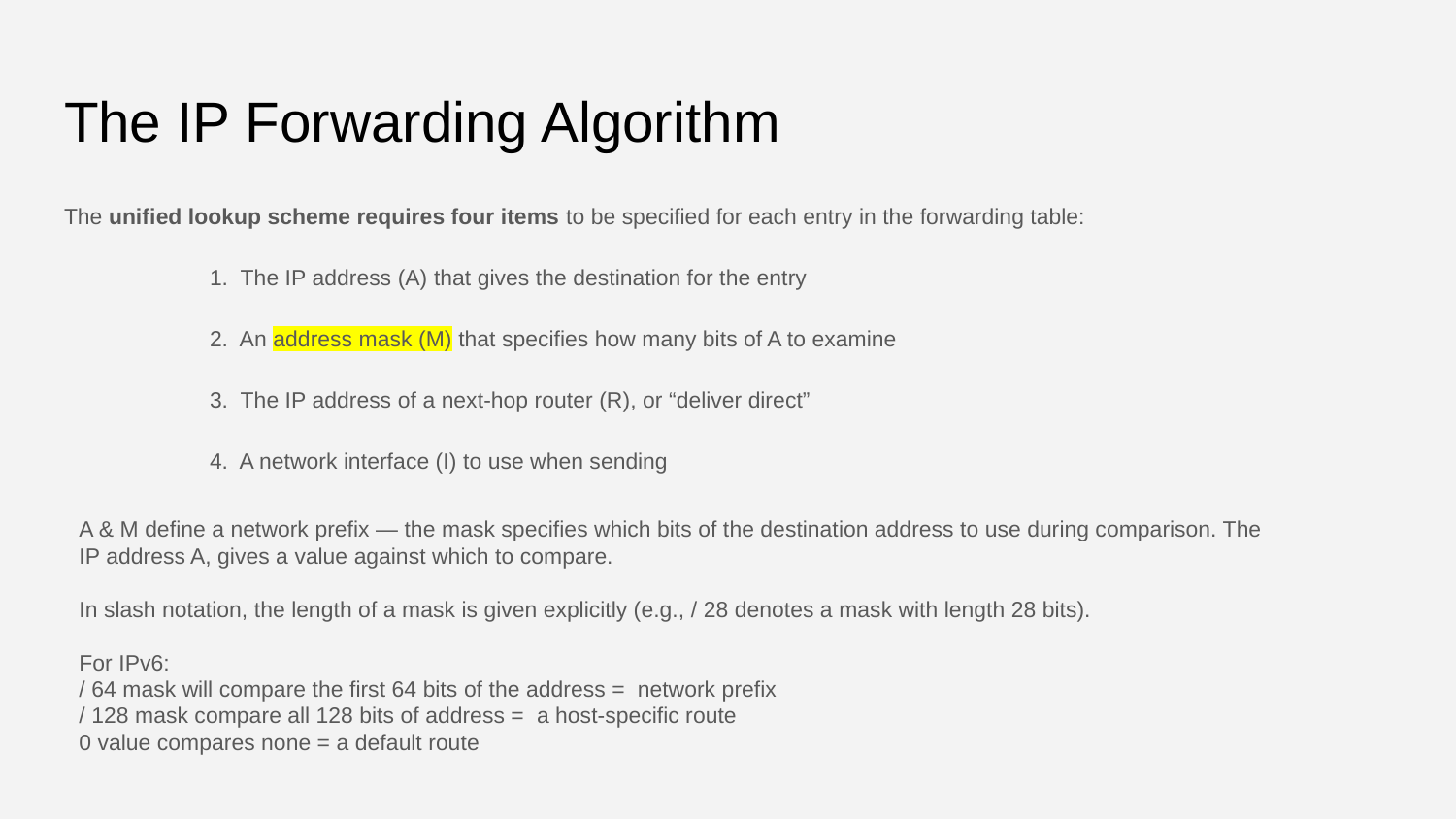

# The IP Forwarding Algorithm
The unified lookup scheme requires four items to be specified for each entry in the forwarding table:
	1.  The IP address (A) that gives the destination for the entry
	2.  An address mask (M) that specifies how many bits of A to examine
	3.  The IP address of a next-hop router (R), or “deliver direct”
	4.  A network interface (I) to use when sending
A & M define a network prefix — the mask specifies which bits of the destination address to use during comparison. The IP address A, gives a value against which to compare.
In slash notation, the length of a mask is given explicitly (e.g., / 28 denotes a mask with length 28 bits).
For IPv6:
/ 64 mask will compare the first 64 bits of the address =  network prefix
/ 128 mask compare all 128 bits of address =  a host-specific route
0 value compares none = a default route